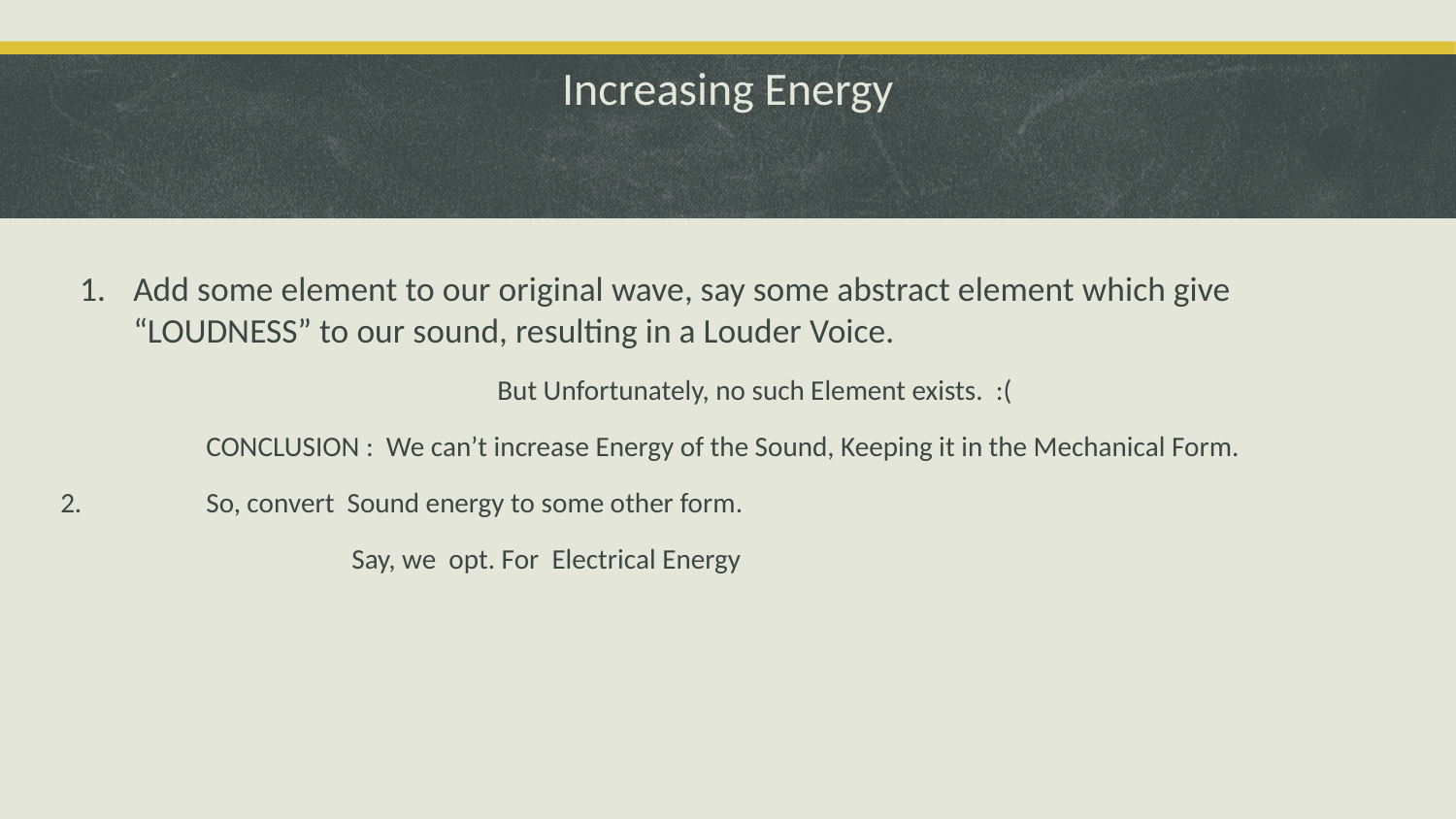

# Increasing Energy

Add some element to our original wave, say some abstract element which give “LOUDNESS” to our sound, resulting in a Louder Voice.
			But Unfortunately, no such Element exists.  :(
	CONCLUSION :  We can’t increase Energy of the Sound, Keeping it in the Mechanical Form.
2. 	So, convert  Sound energy to some other form.
		Say, we  opt. For  Electrical Energy